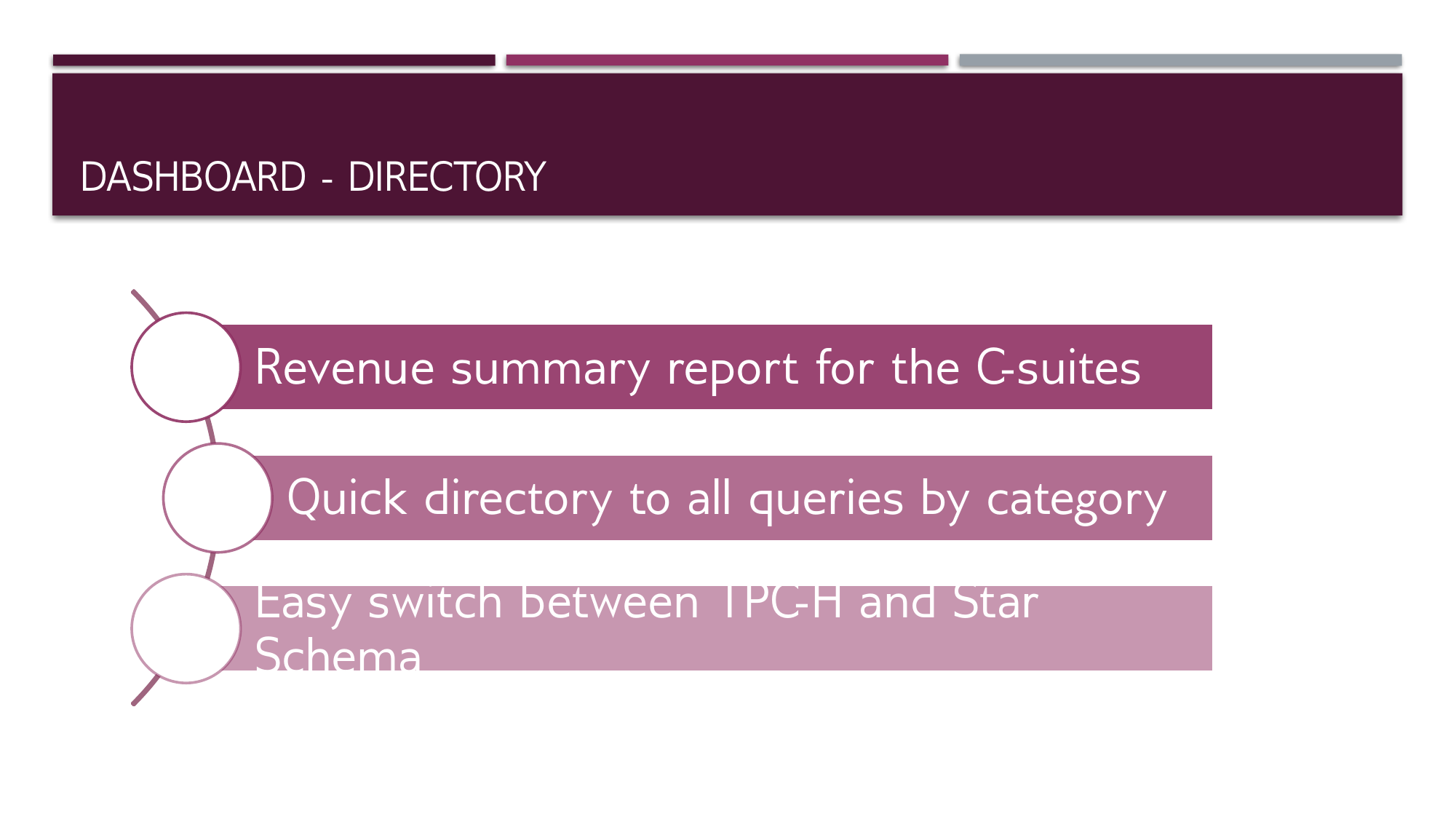

# Dashboard - Directory

Revenue summary report for the C-suites
Quick directory to all queries by category
Easy switch between TPC-H and Star Schema